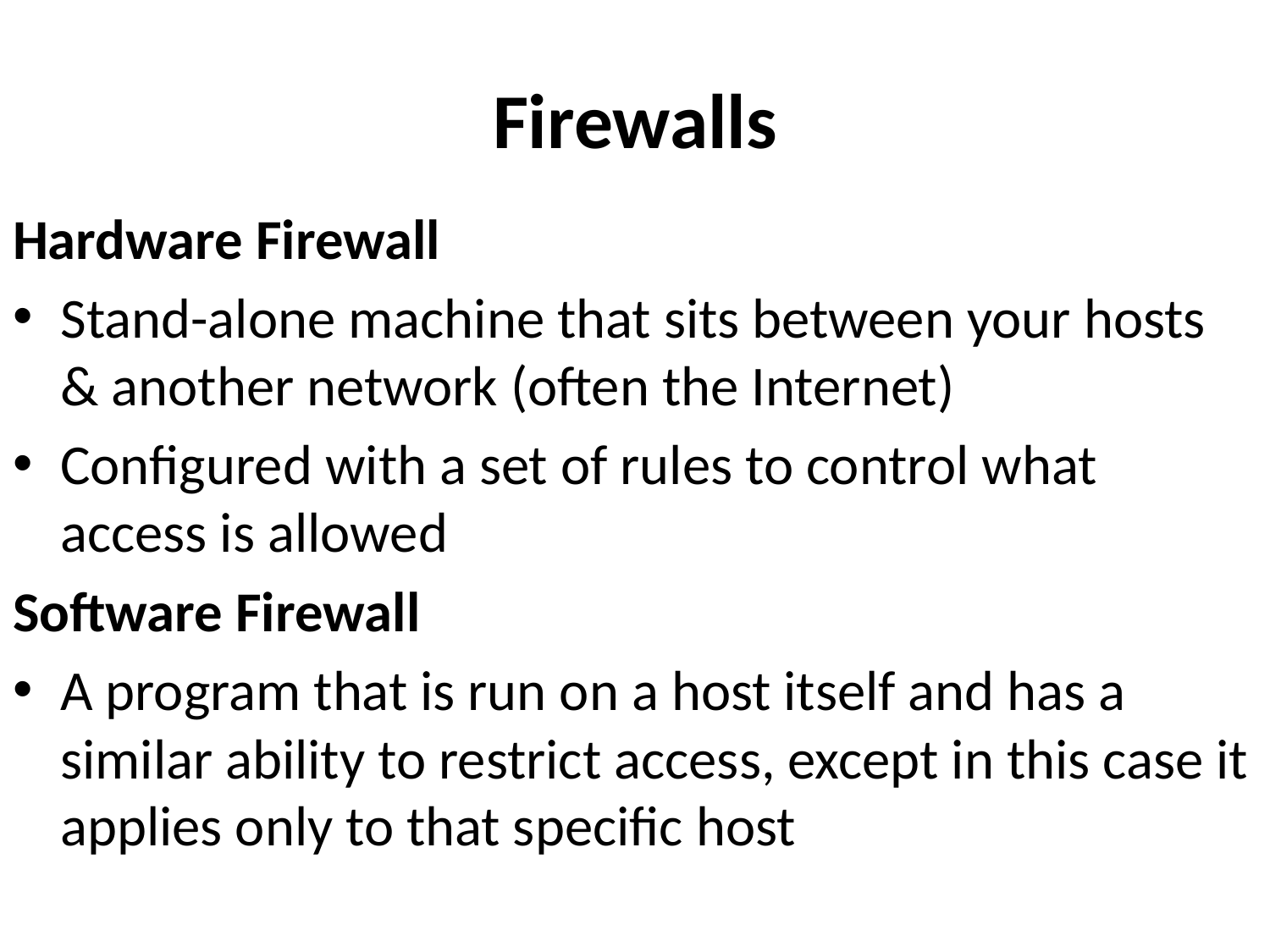

# Firewalls
Hardware Firewall
Stand-alone machine that sits between your hosts & another network (often the Internet)
Configured with a set of rules to control what access is allowed
Software Firewall
A program that is run on a host itself and has a similar ability to restrict access, except in this case it applies only to that specific host